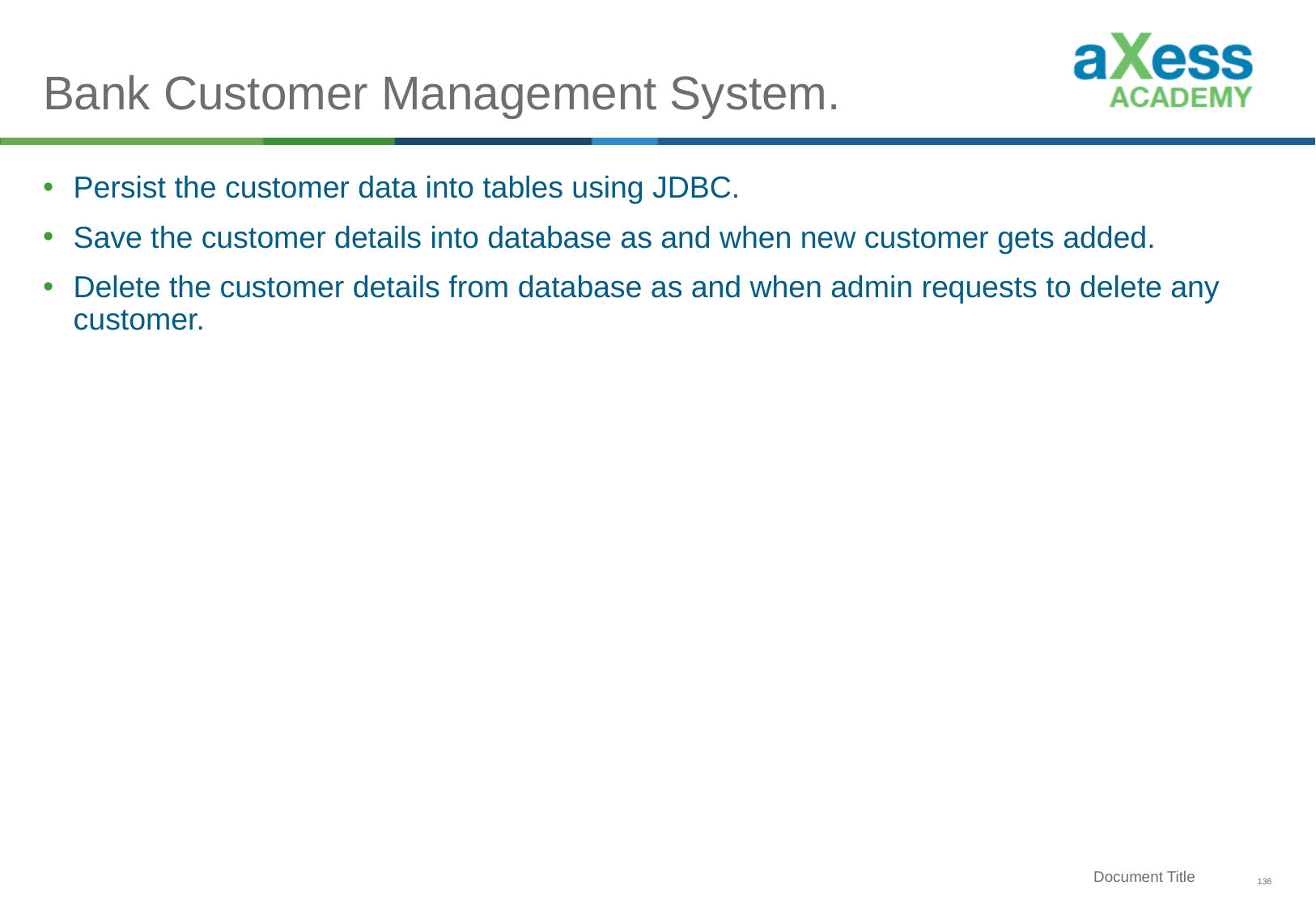

# Bank Customer Management System.
Persist the customer data into tables using JDBC.
Save the customer details into database as and when new customer gets added.
Delete the customer details from database as and when admin requests to delete any customer.